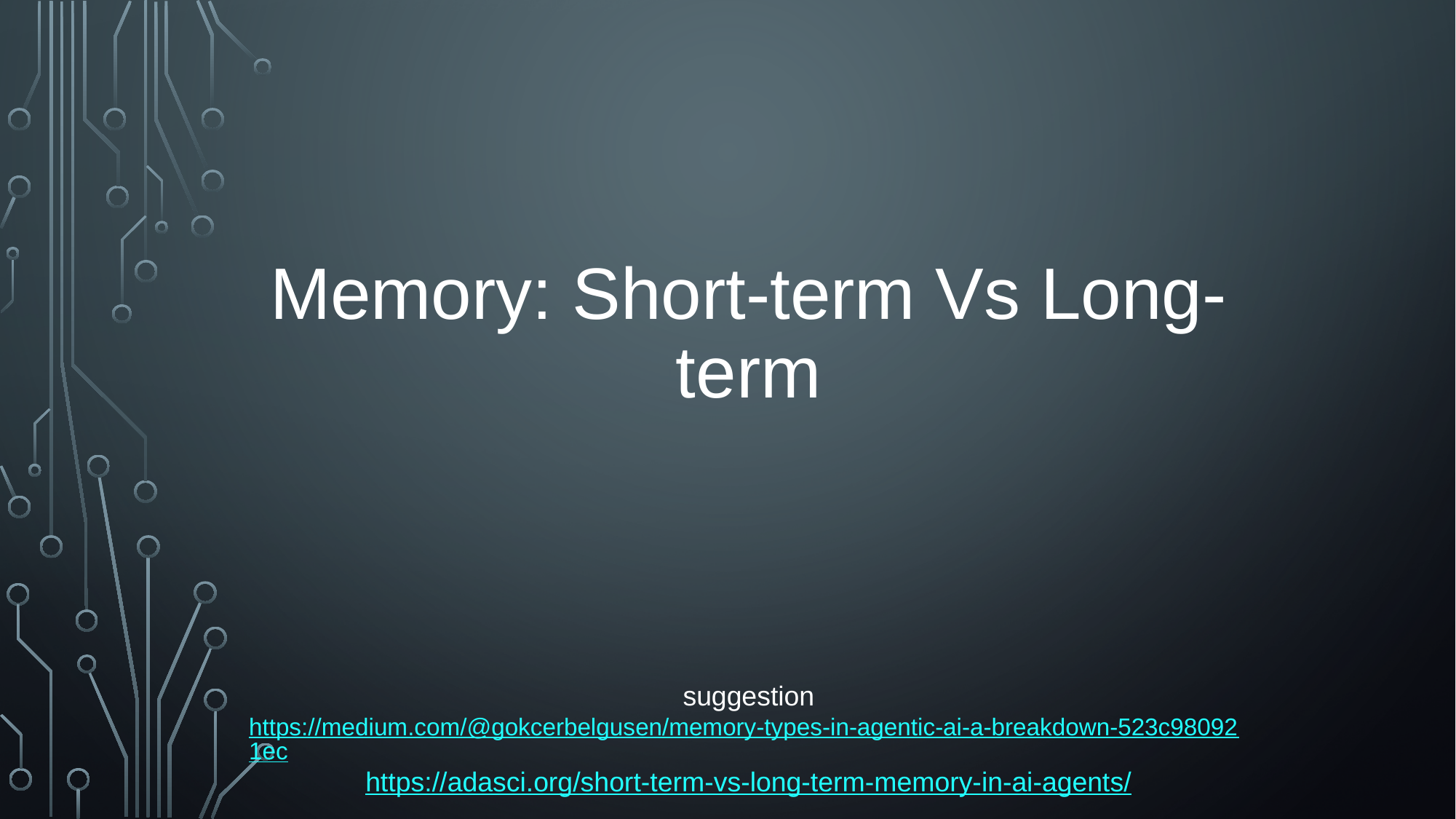

# Memory: Short-term Vs Long-term
suggestion
https://medium.com/@gokcerbelgusen/memory-types-in-agentic-ai-a-breakdown-523c980921ec
https://adasci.org/short-term-vs-long-term-memory-in-ai-agents/